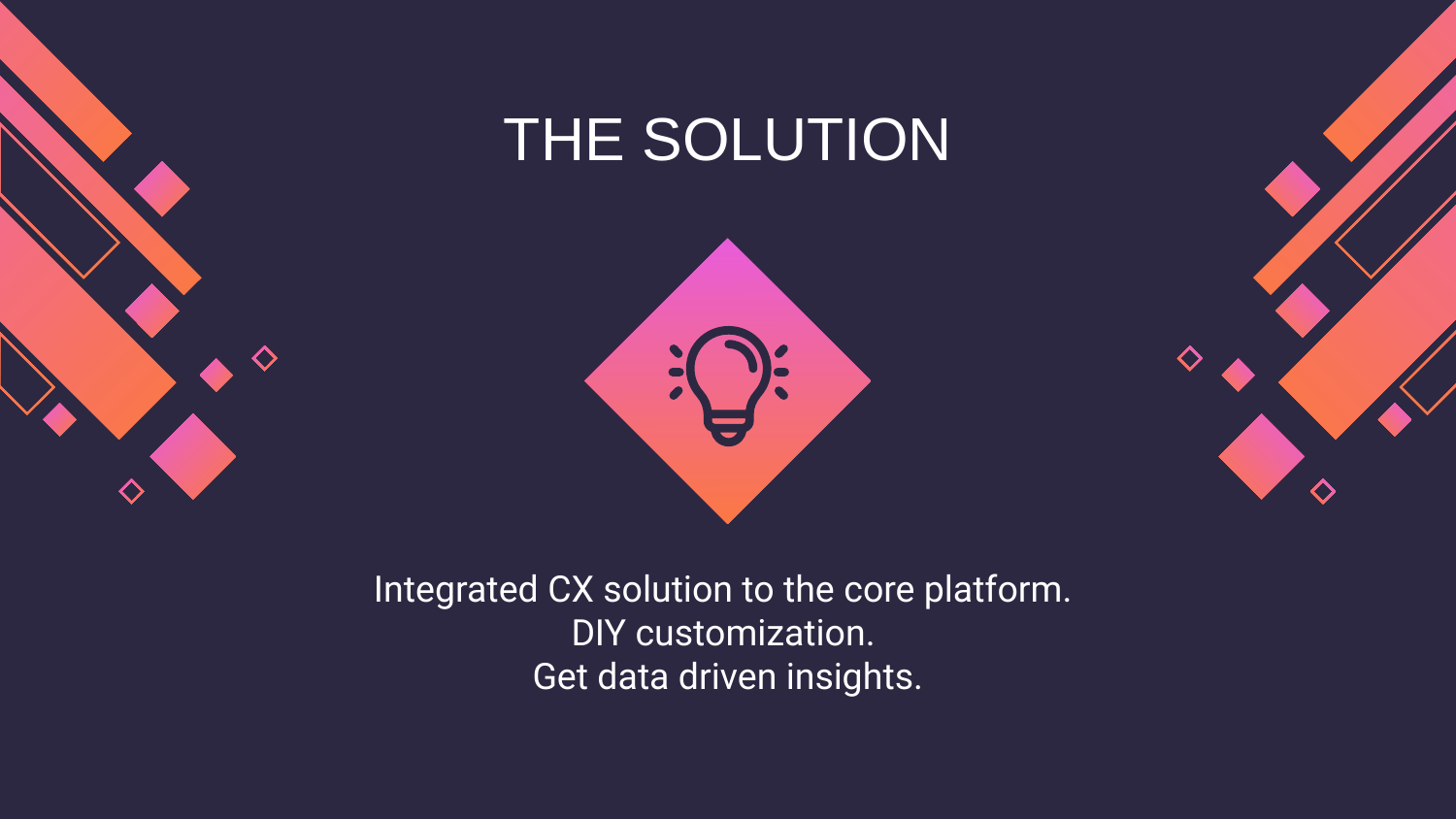

# THE SOLUTION

Integrated CX solution to the core platform.
DIY customization.
Get data driven insights.